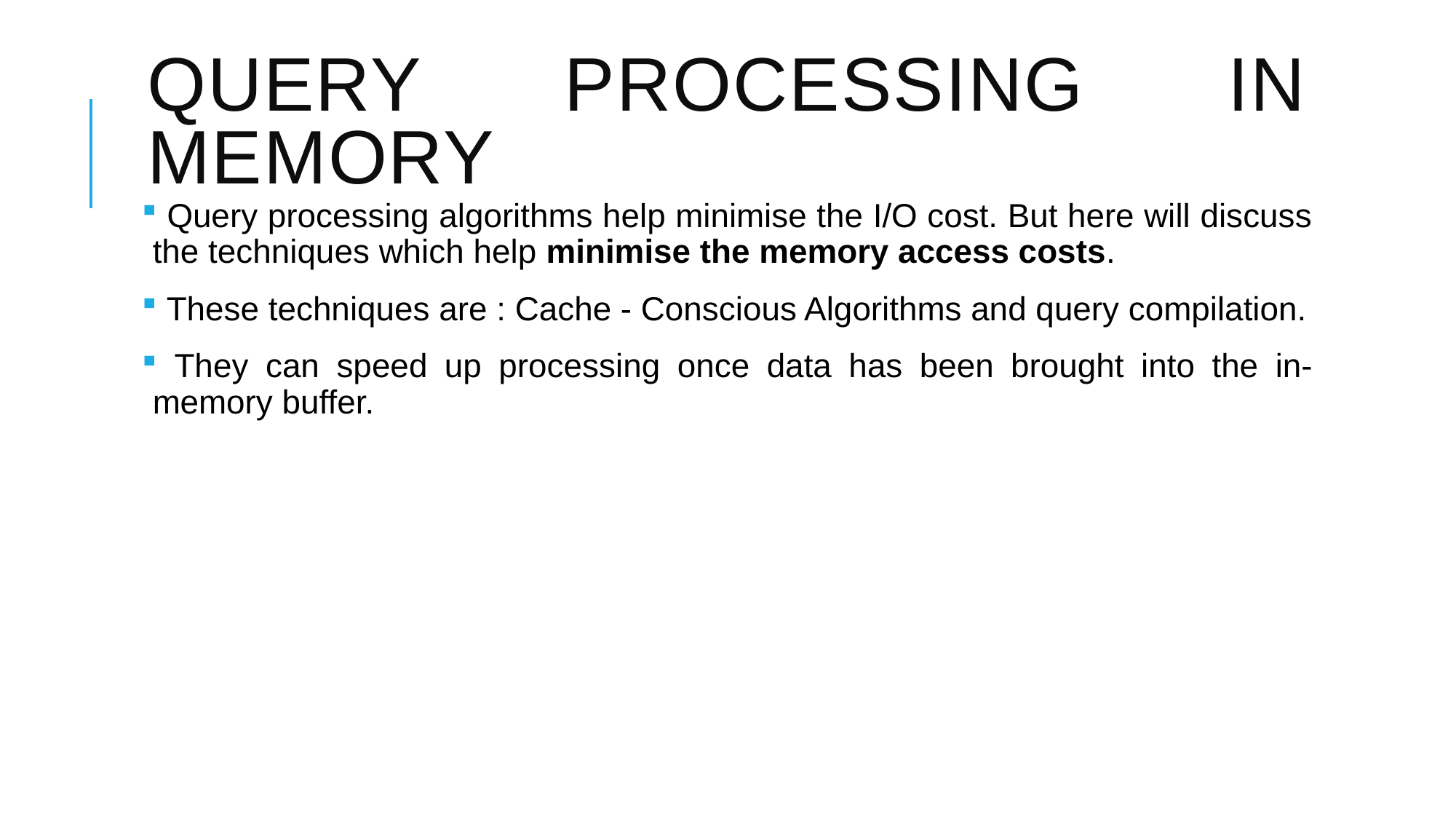

# Query Processing in memory
 Query processing algorithms help minimise the I/O cost. But here will discuss the techniques which help minimise the memory access costs.
 These techniques are : Cache - Conscious Algorithms and query compilation.
 They can speed up processing once data has been brought into the in-memory buffer.